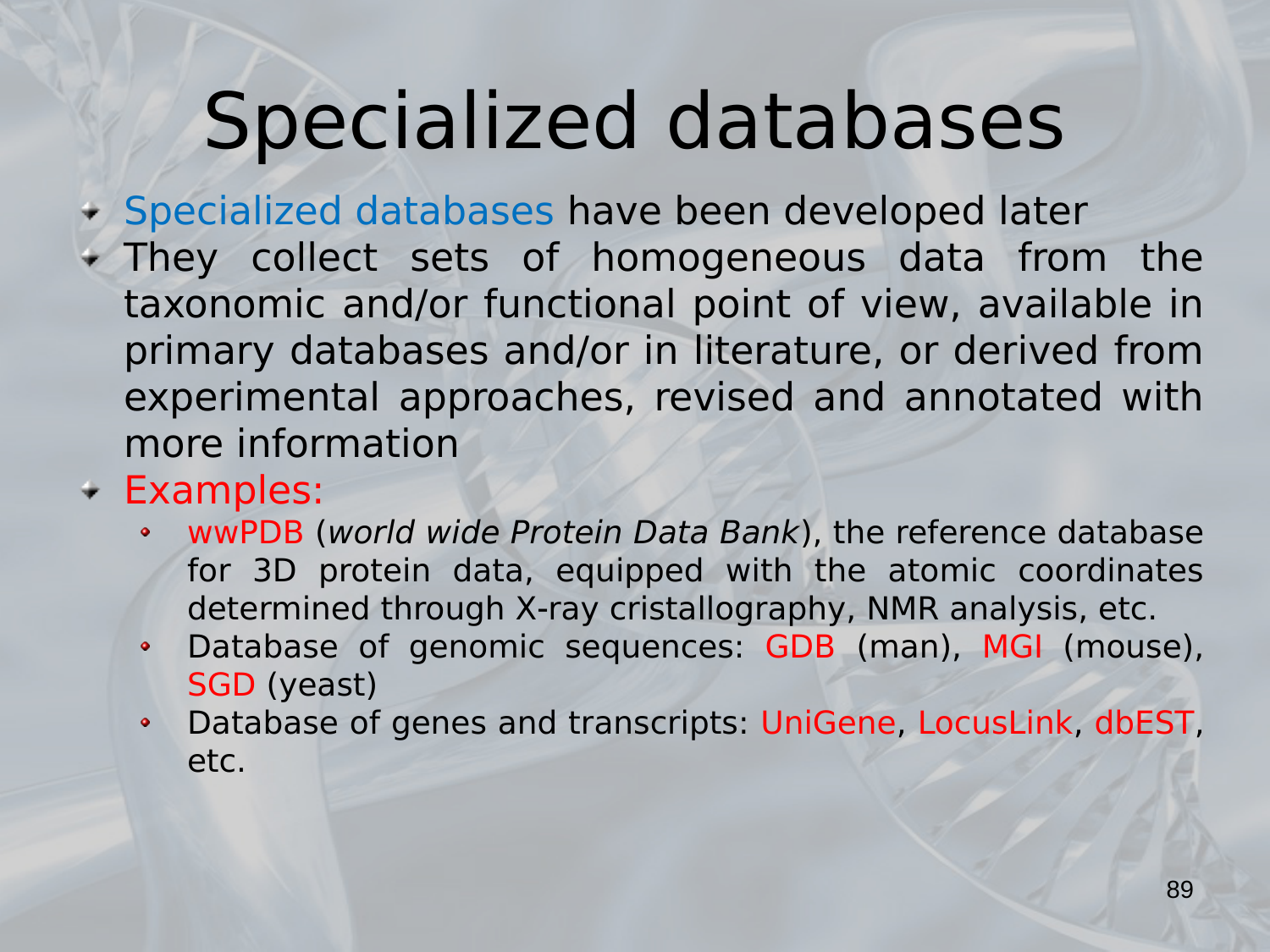

Specialized databases
Specialized databases have been developed later
They collect sets of homogeneous data from the taxonomic and/or functional point of view, available in primary databases and/or in literature, or derived from experimental approaches, revised and annotated with more information
Examples:
wwPDB (world wide Protein Data Bank), the reference database for 3D protein data, equipped with the atomic coordinates determined through X−ray cristallography, NMR analysis, etc.
Database of genomic sequences: GDB (man), MGI (mouse), SGD (yeast)
Database of genes and transcripts: UniGene, LocusLink, dbEST, etc.
89